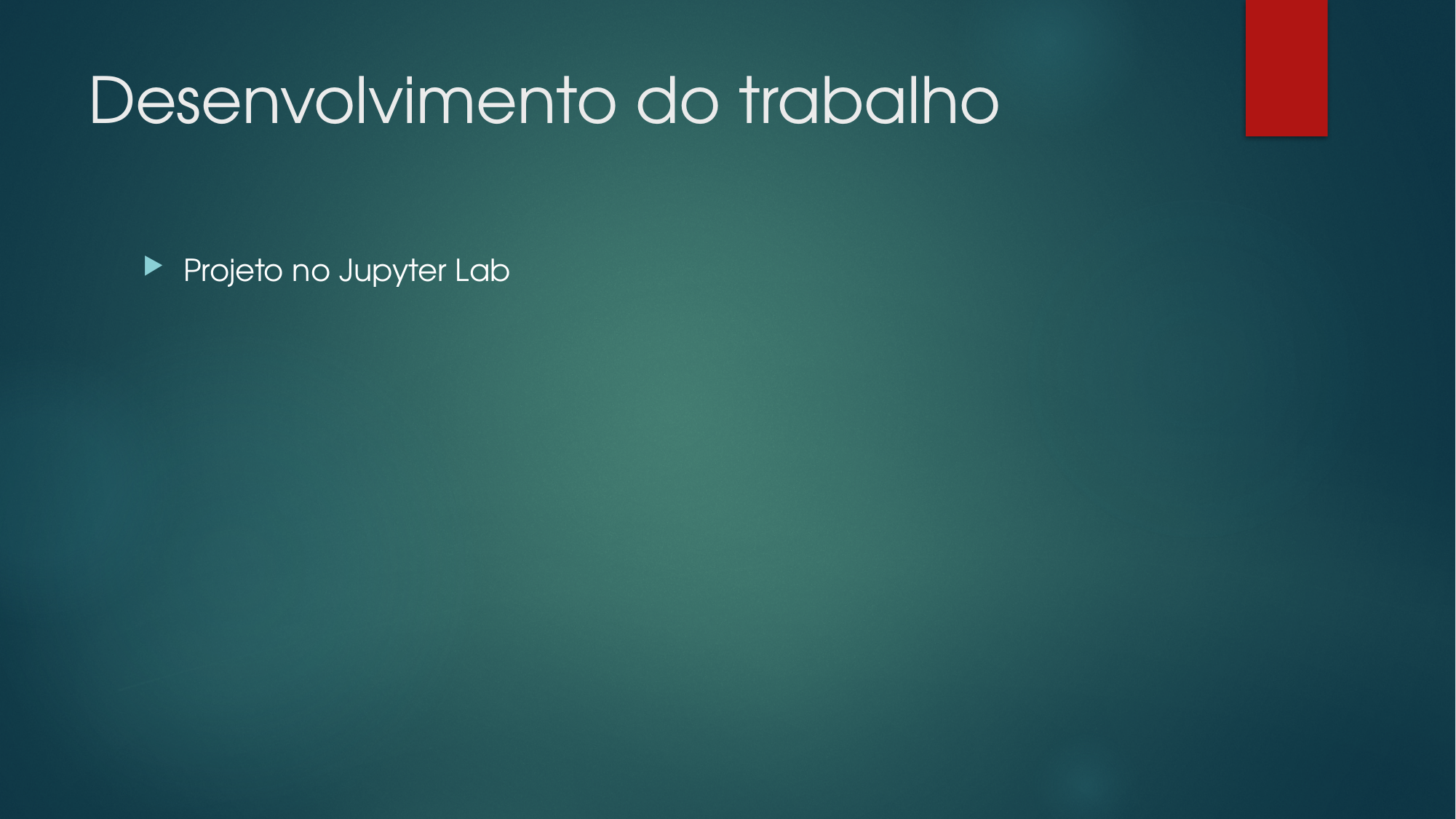

# Desenvolvimento do trabalho
Projeto no Jupyter Lab